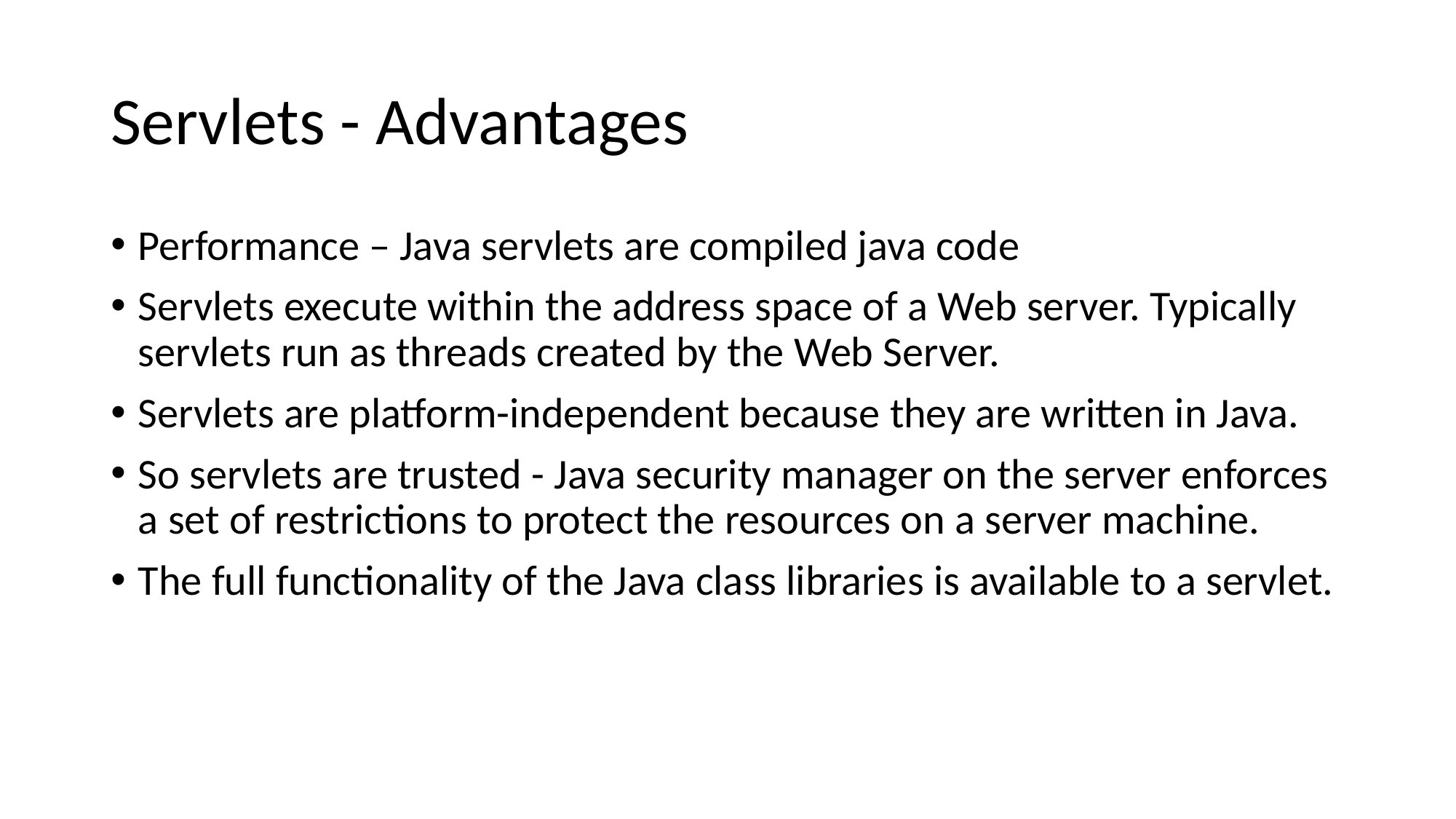

# Servlets - Advantages
Performance – Java servlets are compiled java code
Servlets execute within the address space of a Web server. Typically servlets run as threads created by the Web Server.
Servlets are platform-independent because they are written in Java.
So servlets are trusted - Java security manager on the server enforces a set of restrictions to protect the resources on a server machine.
The full functionality of the Java class libraries is available to a servlet.